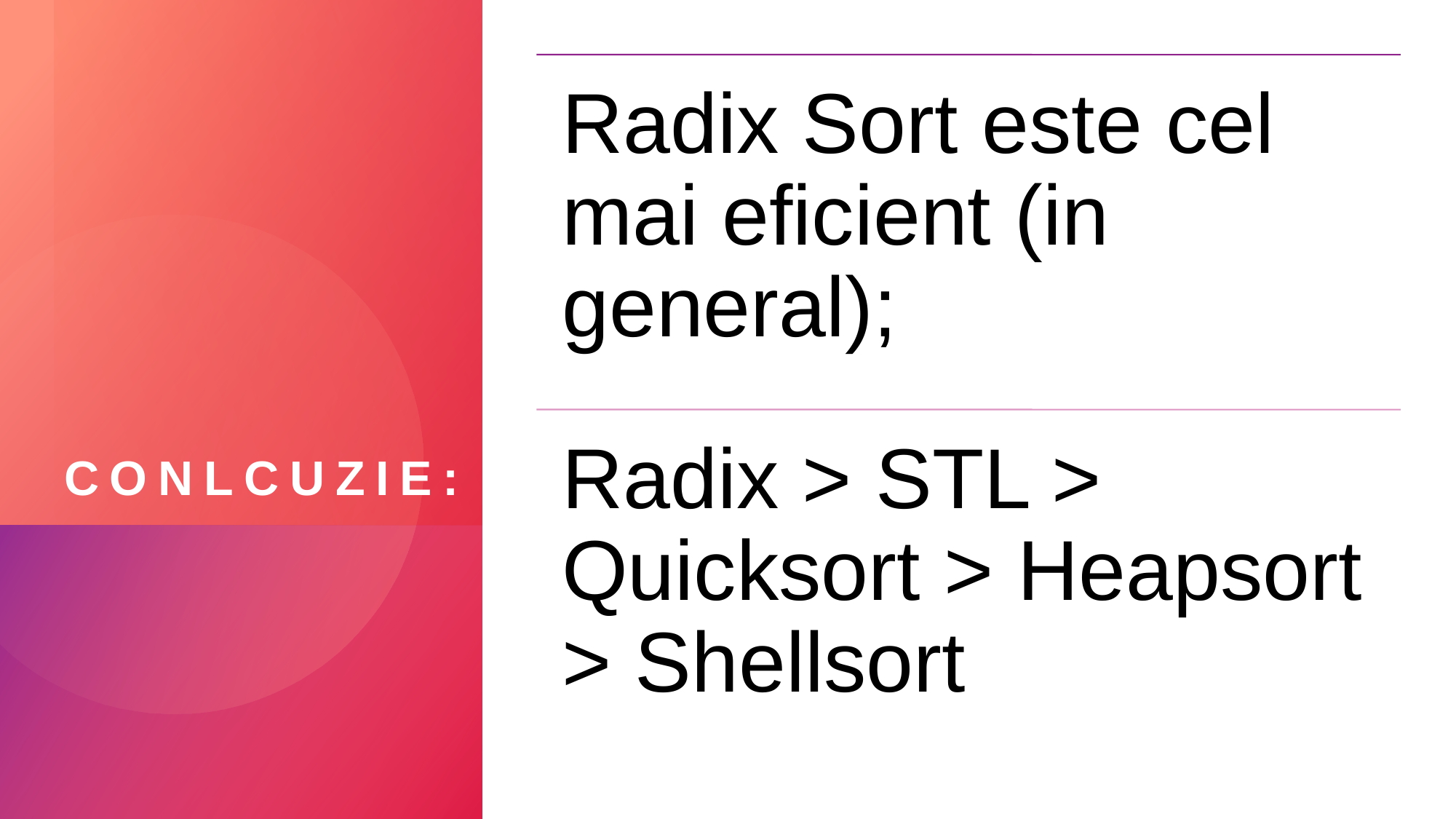

Radix Sort este cel mai eficient (in general);
Radix > STL > Quicksort > Heapsort > Shellsort
Conlcuzie: